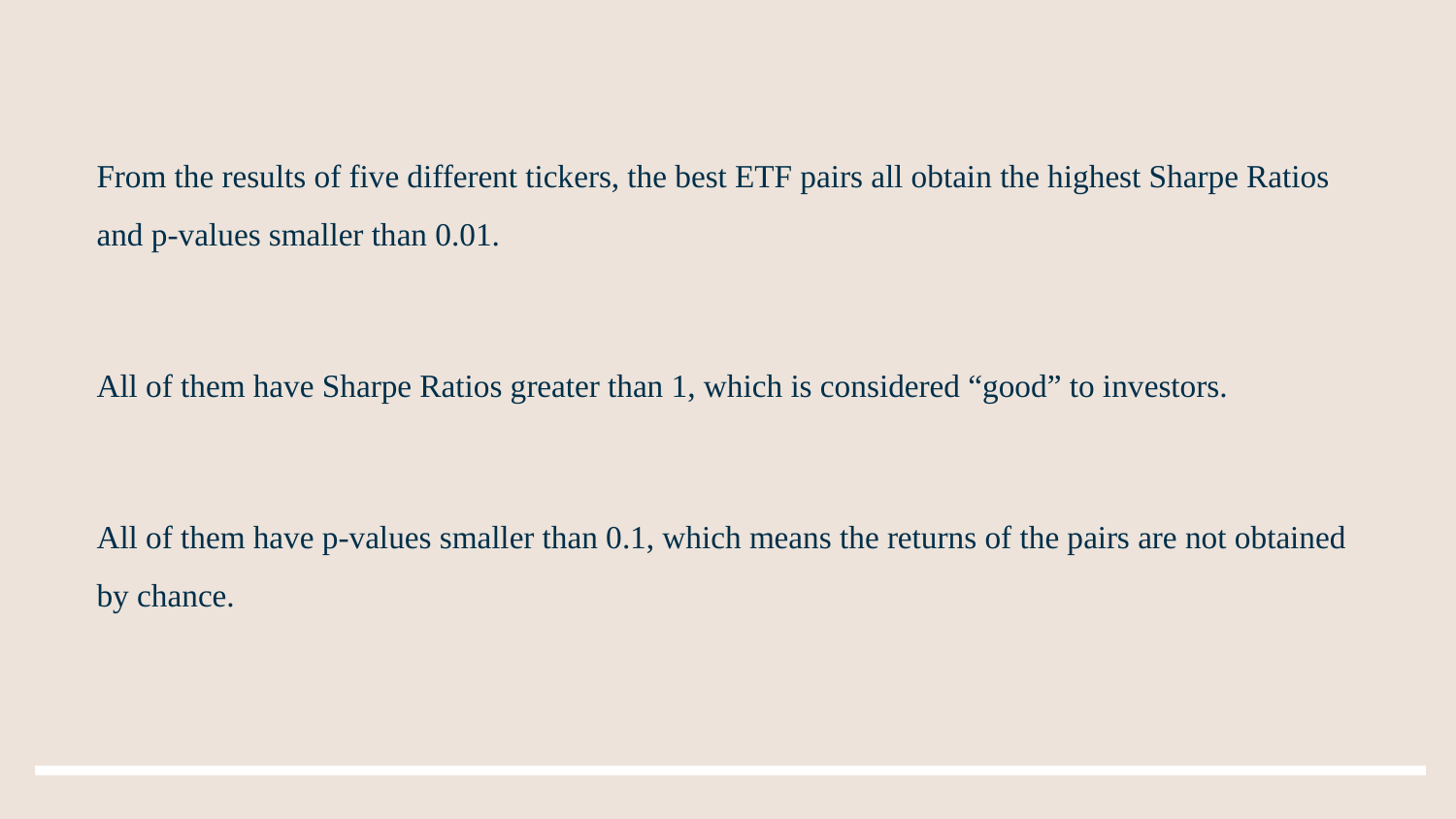

From the results of five different tickers, the best ETF pairs all obtain the highest Sharpe Ratios and p-values smaller than 0.01.
All of them have Sharpe Ratios greater than 1, which is considered “good” to investors.
All of them have p-values smaller than 0.1, which means the returns of the pairs are not obtained by chance.